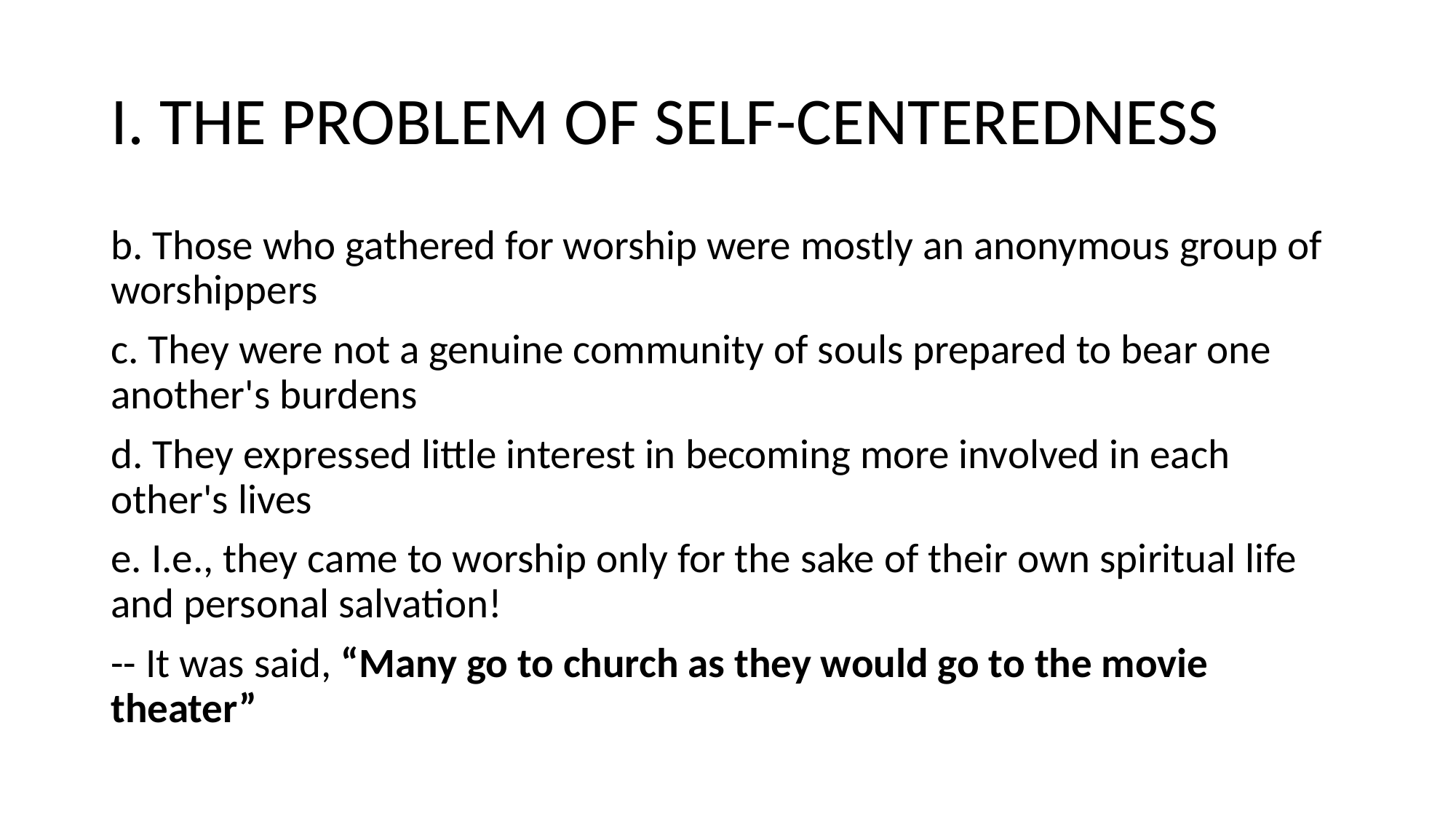

# I. THE PROBLEM OF SELF-CENTEREDNESS
b. Those who gathered for worship were mostly an anonymous group of worshippers
c. They were not a genuine community of souls prepared to bear one another's burdens
d. They expressed little interest in becoming more involved in each other's lives
e. I.e., they came to worship only for the sake of their own spiritual life and personal salvation!
-- It was said, “Many go to church as they would go to the movie theater”